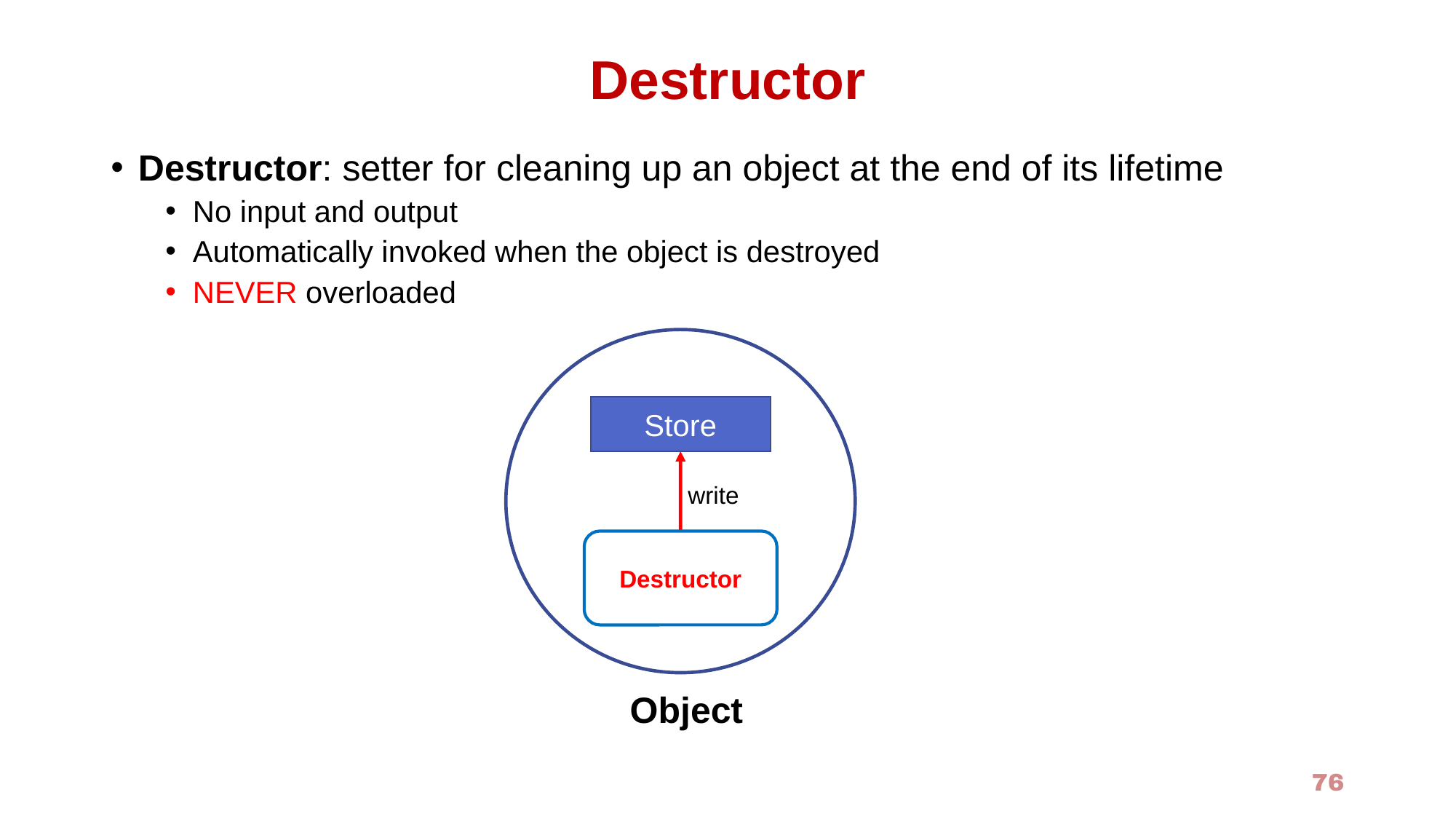

# Destructor
Destructor: setter for cleaning up an object at the end of its lifetime
No input and output
Automatically invoked when the object is destroyed
NEVER overloaded

Store
write
Destructor
Object
76